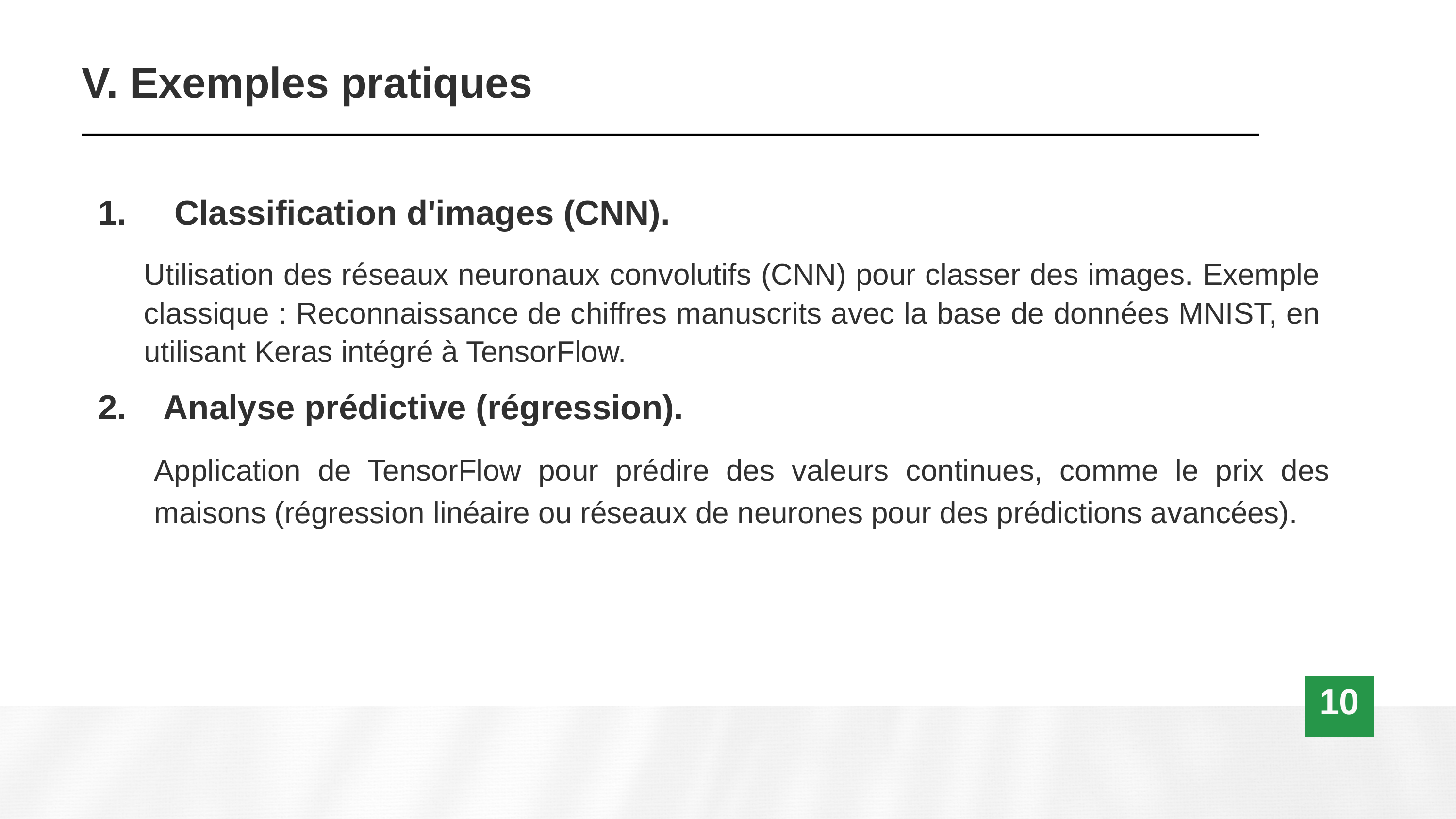

V. Exemples pratiques

1.     Classification d'images (CNN).
Utilisation des réseaux neuronaux convolutifs (CNN) pour classer des images. Exemple classique : Reconnaissance de chiffres manuscrits avec la base de données MNIST, en utilisant Keras intégré à TensorFlow.

2.    Analyse prédictive (régression).
Application de TensorFlow pour prédire des valeurs continues, comme le prix des maisons (régression linéaire ou réseaux de neurones pour des prédictions avancées).

10